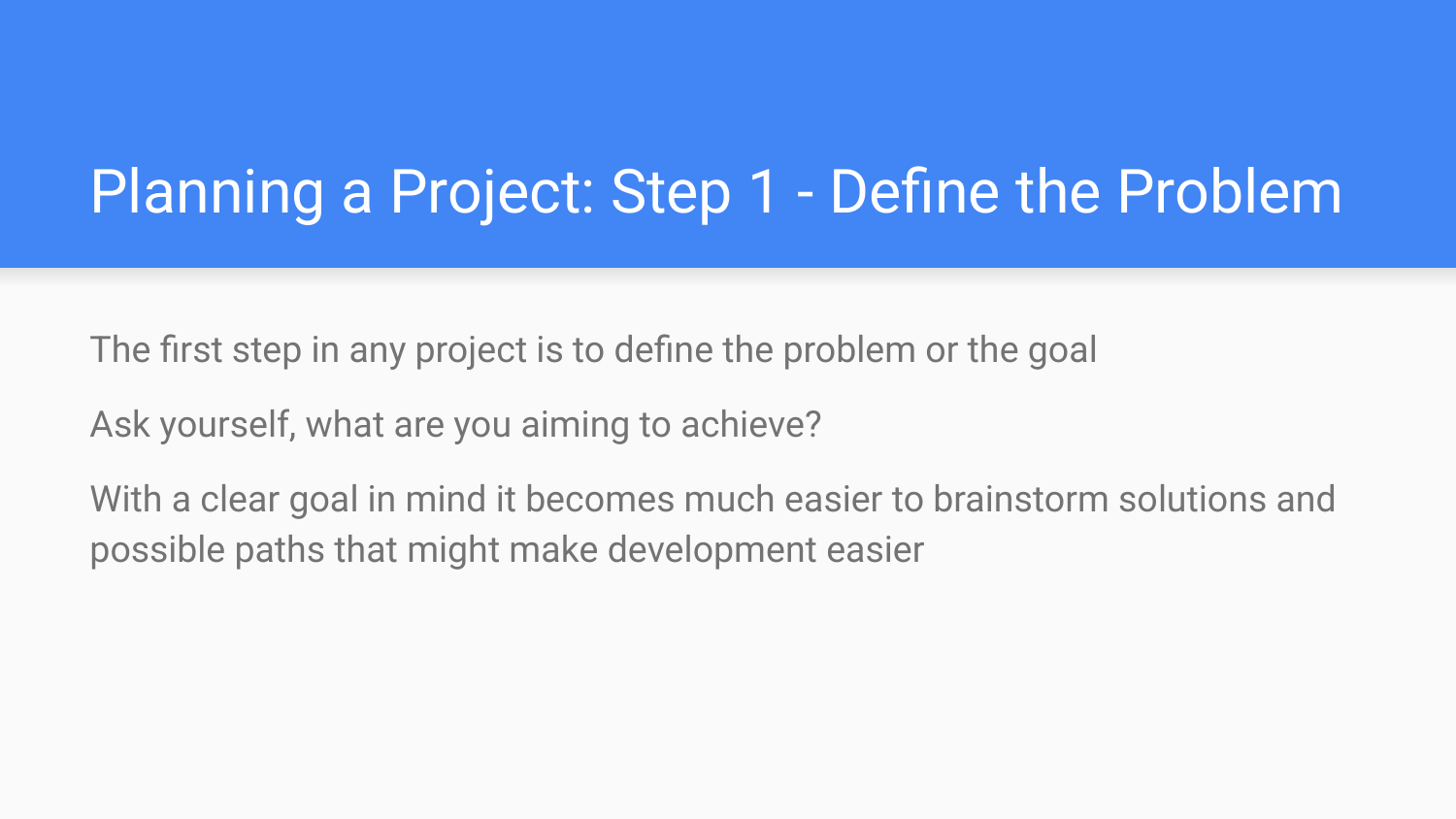

# Planning a Project: Step 1 - Define the Problem
The first step in any project is to define the problem or the goal
Ask yourself, what are you aiming to achieve?
With a clear goal in mind it becomes much easier to brainstorm solutions and possible paths that might make development easier